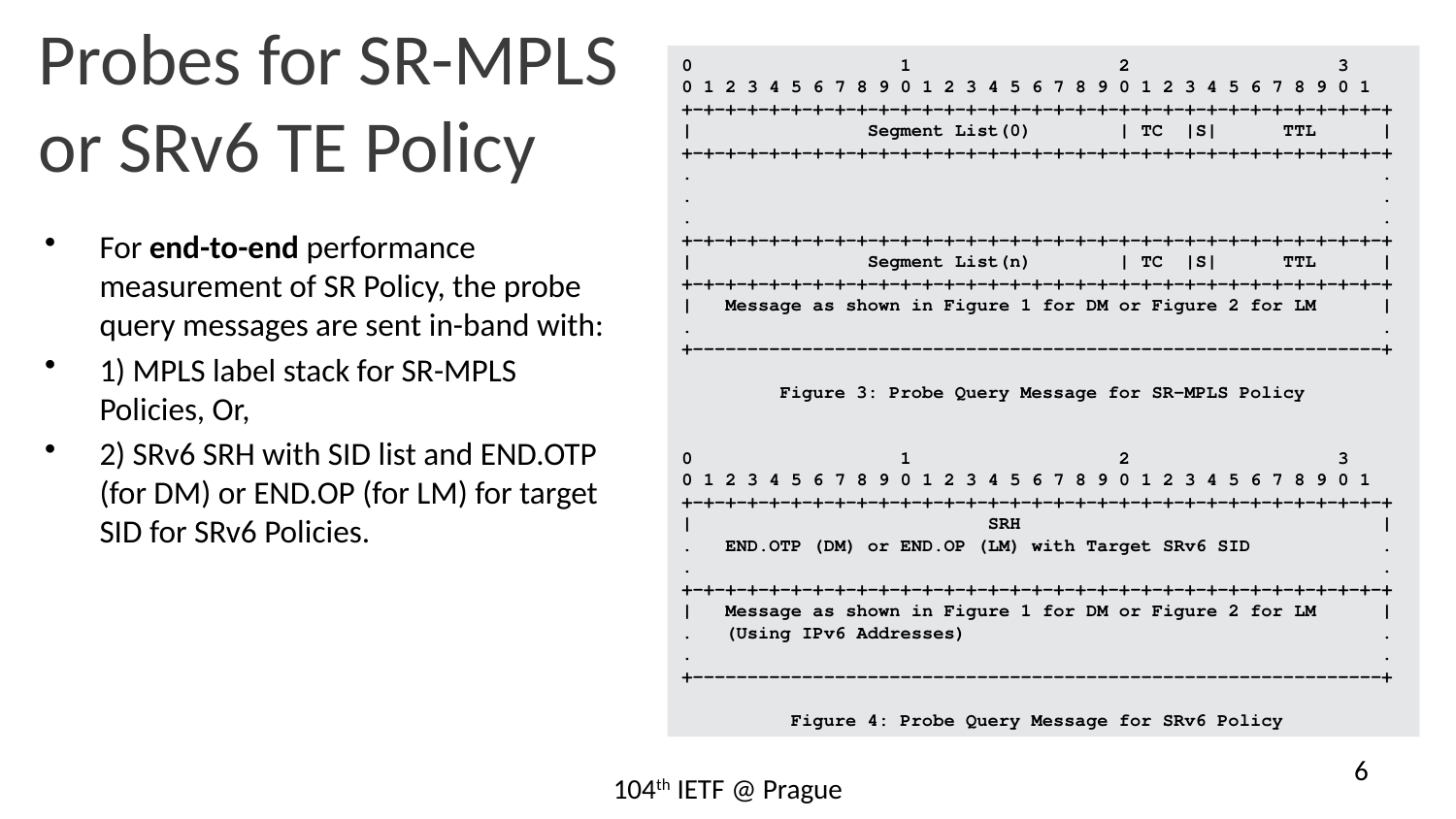

# Probes for SR-MPLS or SRv6 TE Policy
0                   1                   2                   3
0 1 2 3 4 5 6 7 8 9 0 1 2 3 4 5 6 7 8 9 0 1 2 3 4 5 6 7 8 9 0 1
+-+-+-+-+-+-+-+-+-+-+-+-+-+-+-+-+-+-+-+-+-+-+-+-+-+-+-+-+-+-+-+-+
|                Segment List(0)        | TC  |S|      TTL      |
+-+-+-+-+-+-+-+-+-+-+-+-+-+-+-+-+-+-+-+-+-+-+-+-+-+-+-+-+-+-+-+-+
.                                                               .
.                                                               .
.                                                               .
+-+-+-+-+-+-+-+-+-+-+-+-+-+-+-+-+-+-+-+-+-+-+-+-+-+-+-+-+-+-+-+-+
|                Segment List(n)        | TC  |S|      TTL      |
+-+-+-+-+-+-+-+-+-+-+-+-+-+-+-+-+-+-+-+-+-+-+-+-+-+-+-+-+-+-+-+-+
|   Message as shown in Figure 1 for DM or Figure 2 for LM      |
.                                                               .
+---------------------------------------------------------------+

         Figure 3: Probe Query Message for SR-MPLS Policy

0                   1                   2                   3
0 1 2 3 4 5 6 7 8 9 0 1 2 3 4 5 6 7 8 9 0 1 2 3 4 5 6 7 8 9 0 1
+-+-+-+-+-+-+-+-+-+-+-+-+-+-+-+-+-+-+-+-+-+-+-+-+-+-+-+-+-+-+-+-+
|                           SRH                                 |
.   END.OTP (DM) or END.OP (LM) with Target SRv6 SID            .
.                                                               .
+-+-+-+-+-+-+-+-+-+-+-+-+-+-+-+-+-+-+-+-+-+-+-+-+-+-+-+-+-+-+-+-+
|   Message as shown in Figure 1 for DM or Figure 2 for LM      |
.   (Using IPv6 Addresses)                                      .
.                                                               .
+---------------------------------------------------------------+

          Figure 4: Probe Query Message for SRv6 Policy
For end-to-end performance measurement of SR Policy, the probe query messages are sent in-band with:
1) MPLS label stack for SR-MPLS Policies, Or,
2) SRv6 SRH with SID list and END.OTP (for DM) or END.OP (for LM) for target SID for SRv6 Policies.
6
104th IETF @ Prague